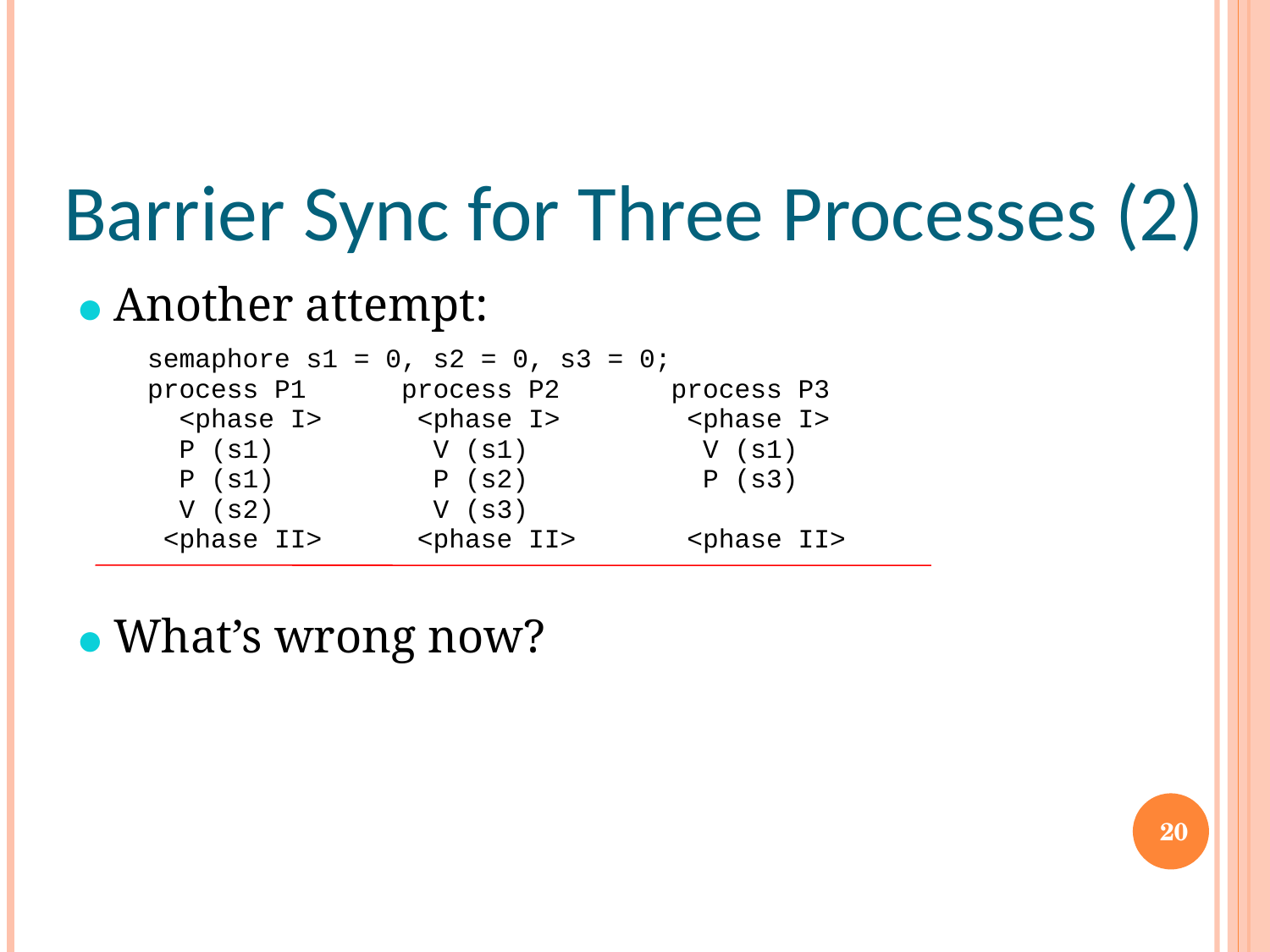

Barrier Sync for Three Processes (2)
Another attempt:

What’s wrong now?
 semaphore s1 = 0, s2 = 0, s3 = 0;
 process P1      process P2       process P3
   <phase I>      <phase I>        <phase I>
   P (s1)          V (s1)           V (s1)
   P (s1)          P (s2)           P (s3)
   V (s2)          V (s3)
  <phase II>      <phase II>       <phase II>
20